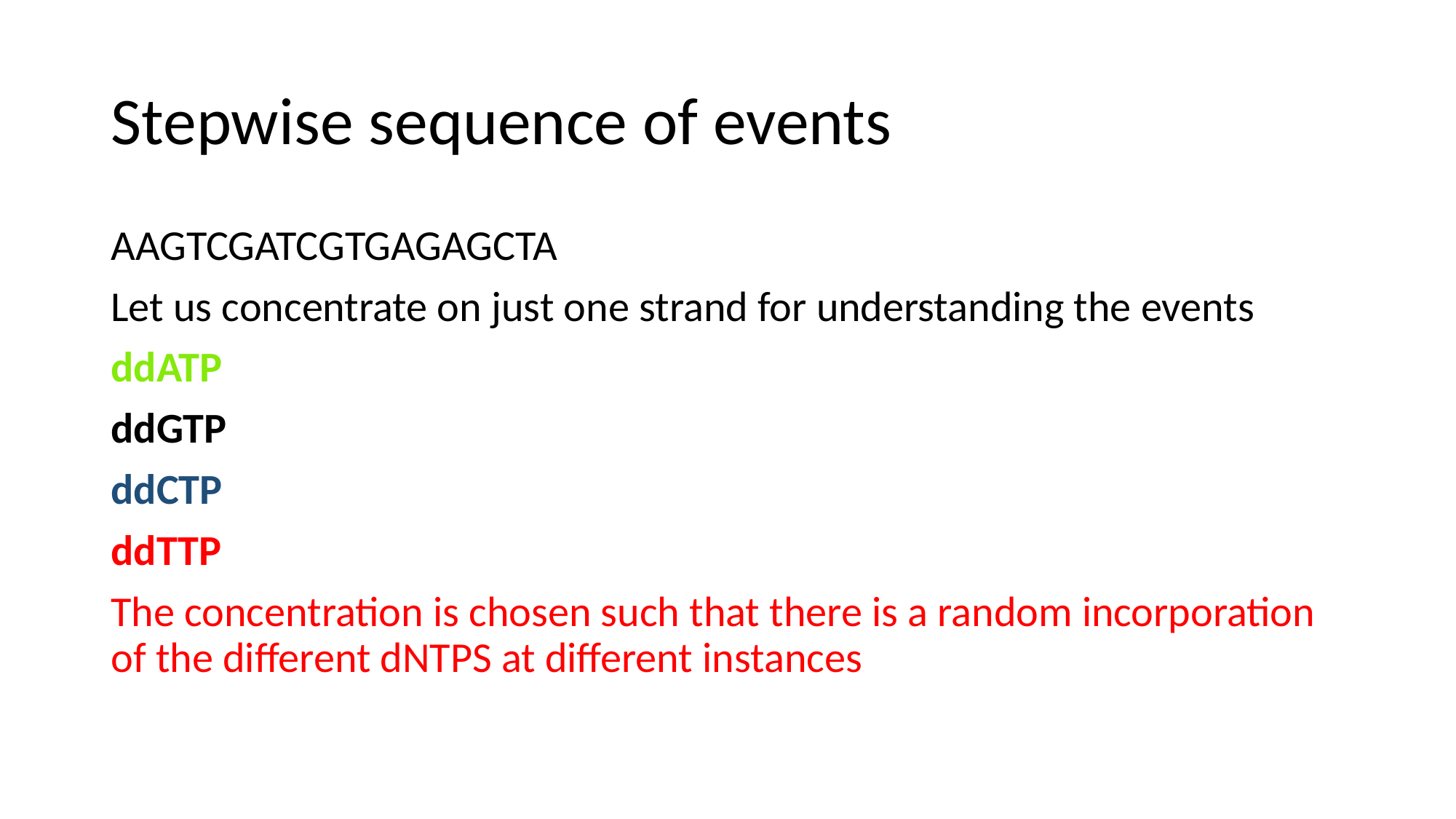

# Stepwise sequence of events
AAGTCGATCGTGAGAGCTA
Let us concentrate on just one strand for understanding the events
ddATP
ddGTP
ddCTP
ddTTP
The concentration is chosen such that there is a random incorporation of the different dNTPS at different instances